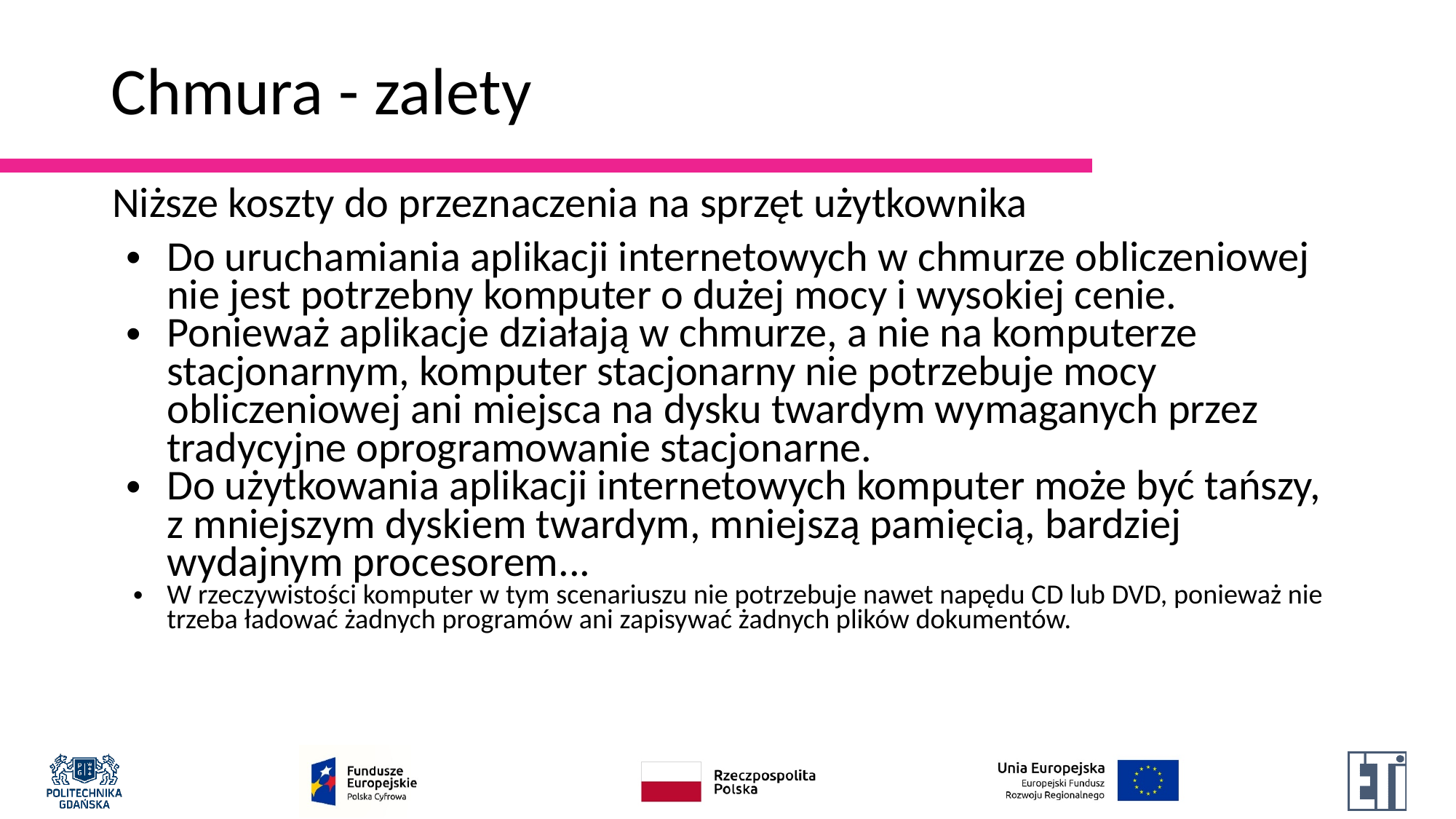

# Chmura - zalety
Niższe koszty do przeznaczenia na sprzęt użytkownika
Do uruchamiania aplikacji internetowych w chmurze obliczeniowej nie jest potrzebny komputer o dużej mocy i wysokiej cenie.
Ponieważ aplikacje działają w chmurze, a nie na komputerze stacjonarnym, komputer stacjonarny nie potrzebuje mocy obliczeniowej ani miejsca na dysku twardym wymaganych przez tradycyjne oprogramowanie stacjonarne.
Do użytkowania aplikacji internetowych komputer może być tańszy, z mniejszym dyskiem twardym, mniejszą pamięcią, bardziej wydajnym procesorem...
W rzeczywistości komputer w tym scenariuszu nie potrzebuje nawet napędu CD lub DVD, ponieważ nie trzeba ładować żadnych programów ani zapisywać żadnych plików dokumentów.